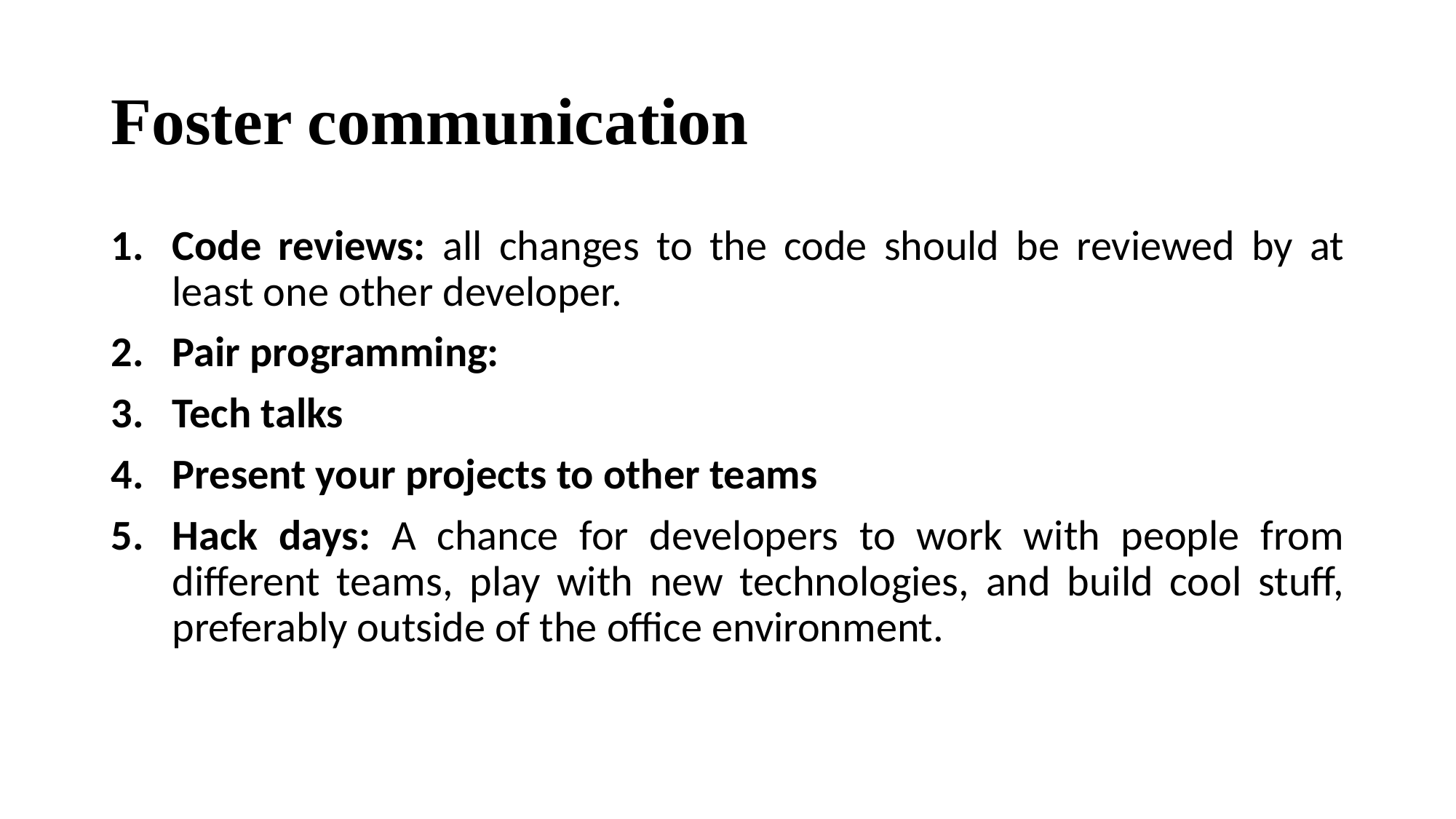

# Foster communication
Code reviews: all changes to the code should be reviewed by at least one other developer.
Pair programming:
Tech talks
Present your projects to other teams
Hack days: A chance for developers to work with people from different teams, play with new technologies, and build cool stuff, preferably outside of the office environment.